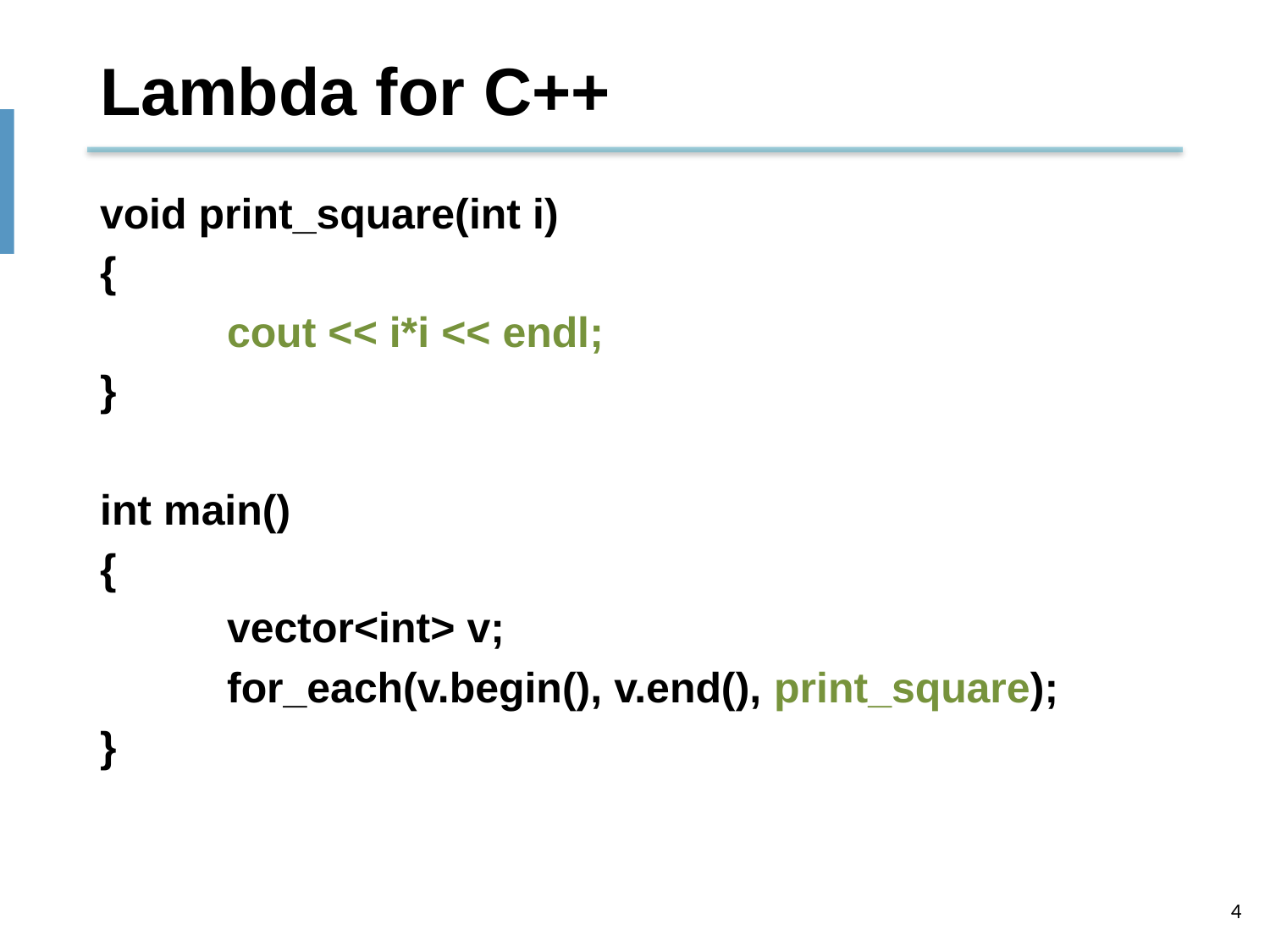

# Lambda for C++
void print_square(int i)
{
	cout << i*i << endl;
}

int main()
{
	vector<int> v;
	for_each(v.begin(), v.end(), print_square);
}

4